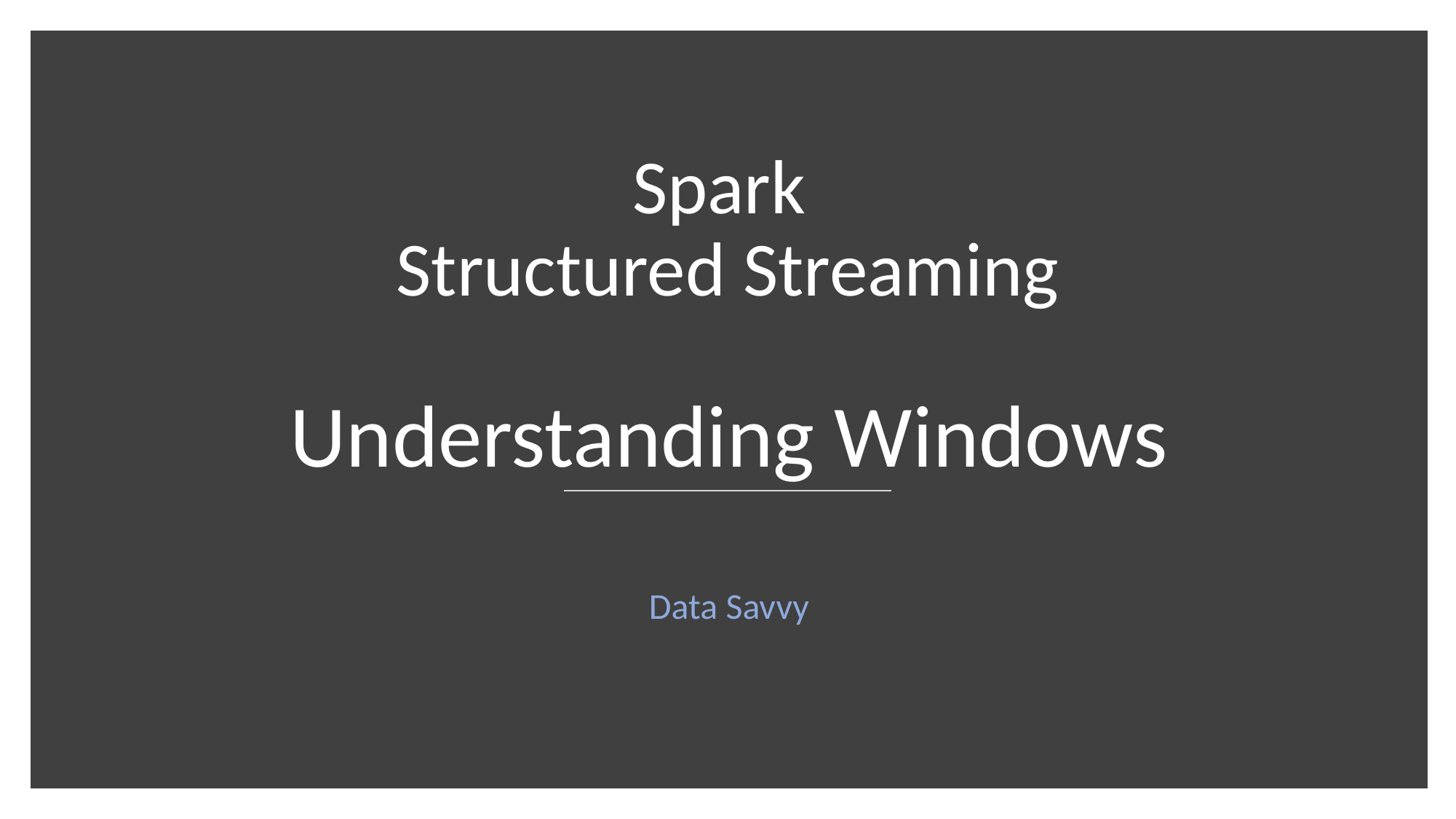

# Spark Structured Streaming
Understanding Windows
Data Savvy